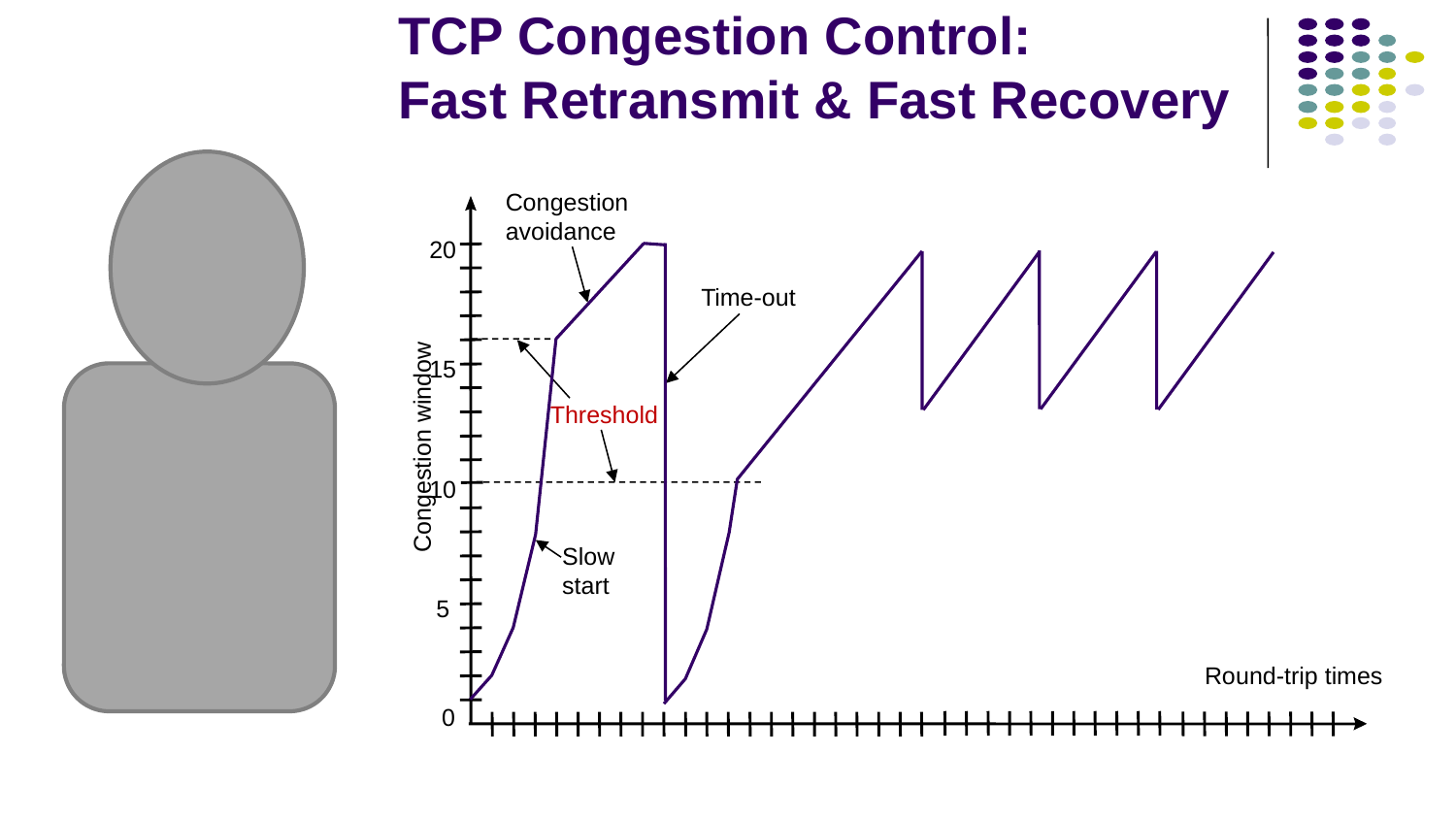

# TCP Congestion Control: Fast Retransmit & Fast Recovery

Congestion
avoidance

20

Time-out

15

Threshold

Congestion window

10

Slow
start

5

Round-trip times

0